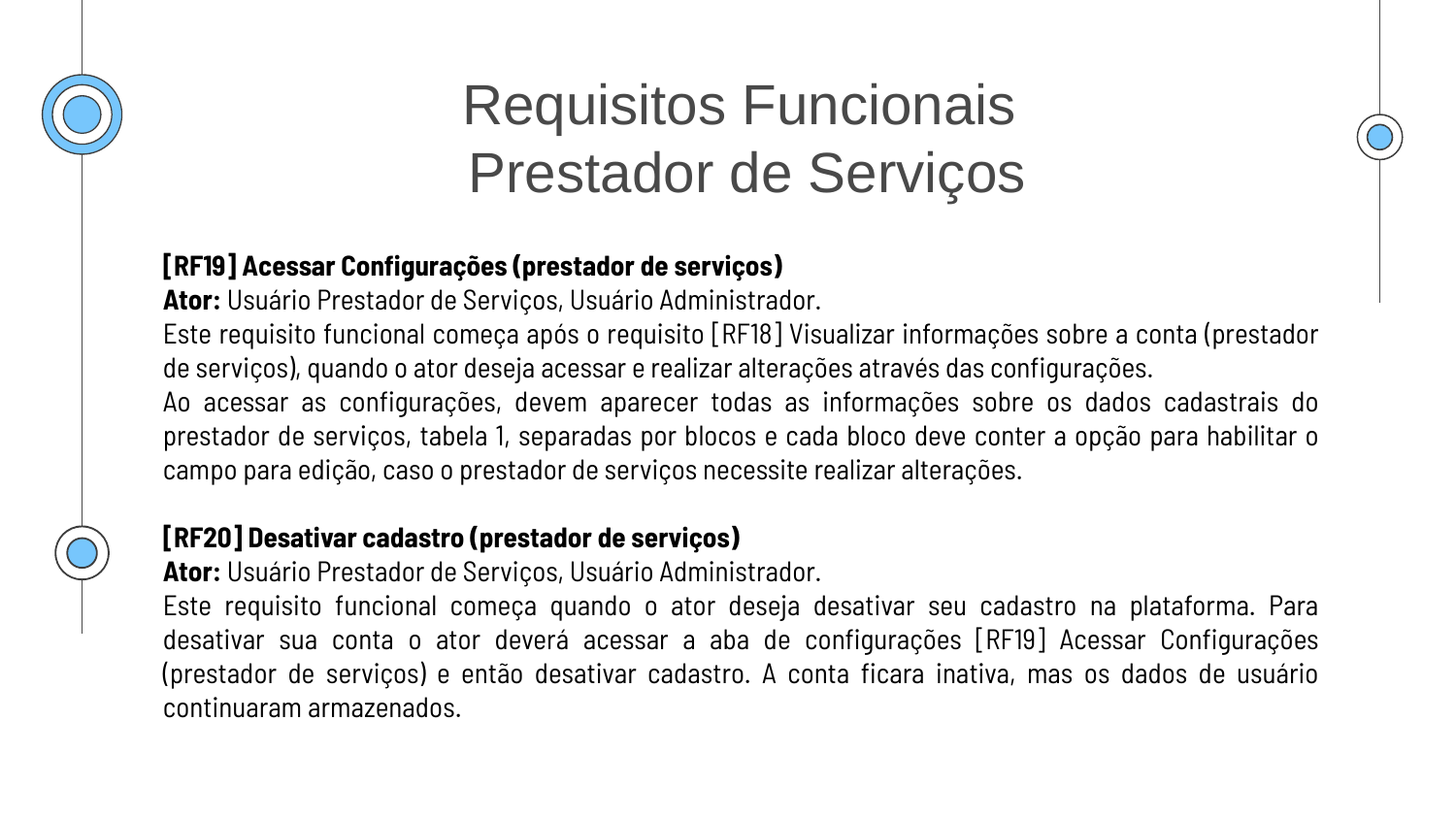

# Requisitos Funcionais Prestador de Serviços
[RF19] Acessar Configurações (prestador de serviços)
Ator: Usuário Prestador de Serviços, Usuário Administrador.
Este requisito funcional começa após o requisito [RF18] Visualizar informações sobre a conta (prestador de serviços), quando o ator deseja acessar e realizar alterações através das configurações.
Ao acessar as configurações, devem aparecer todas as informações sobre os dados cadastrais do prestador de serviços, tabela 1, separadas por blocos e cada bloco deve conter a opção para habilitar o campo para edição, caso o prestador de serviços necessite realizar alterações.

[RF20] Desativar cadastro (prestador de serviços)
Ator: Usuário Prestador de Serviços, Usuário Administrador.
Este requisito funcional começa quando o ator deseja desativar seu cadastro na plataforma. Para desativar sua conta o ator deverá acessar a aba de configurações [RF19] Acessar Configurações (prestador de serviços) e então desativar cadastro. A conta ficara inativa, mas os dados de usuário continuaram armazenados.